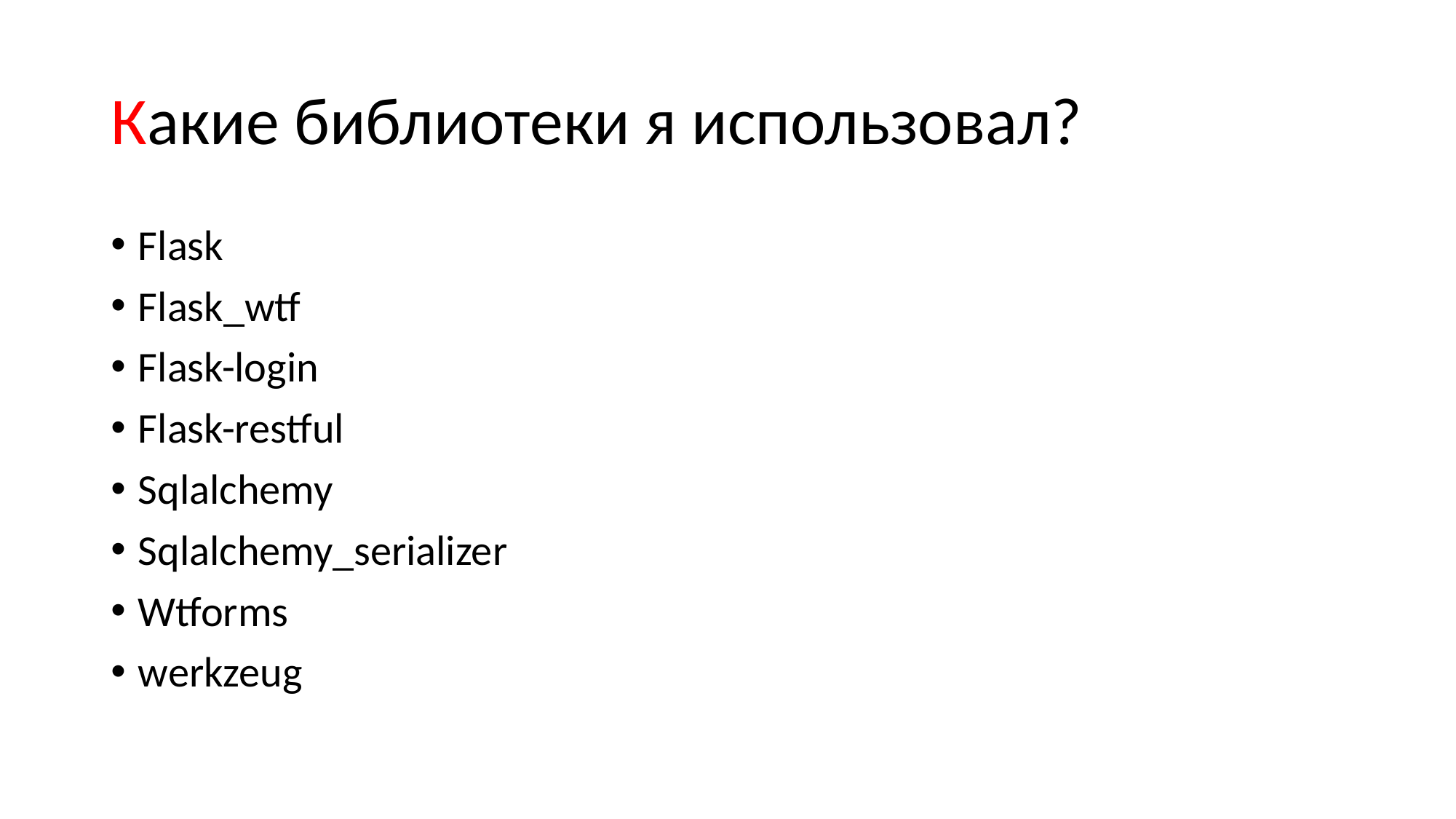

# Какие библиотеки я использовал?
Flask
Flask_wtf
Flask-login
Flask-restful
Sqlalchemy
Sqlalchemy_serializer
Wtforms
werkzeug